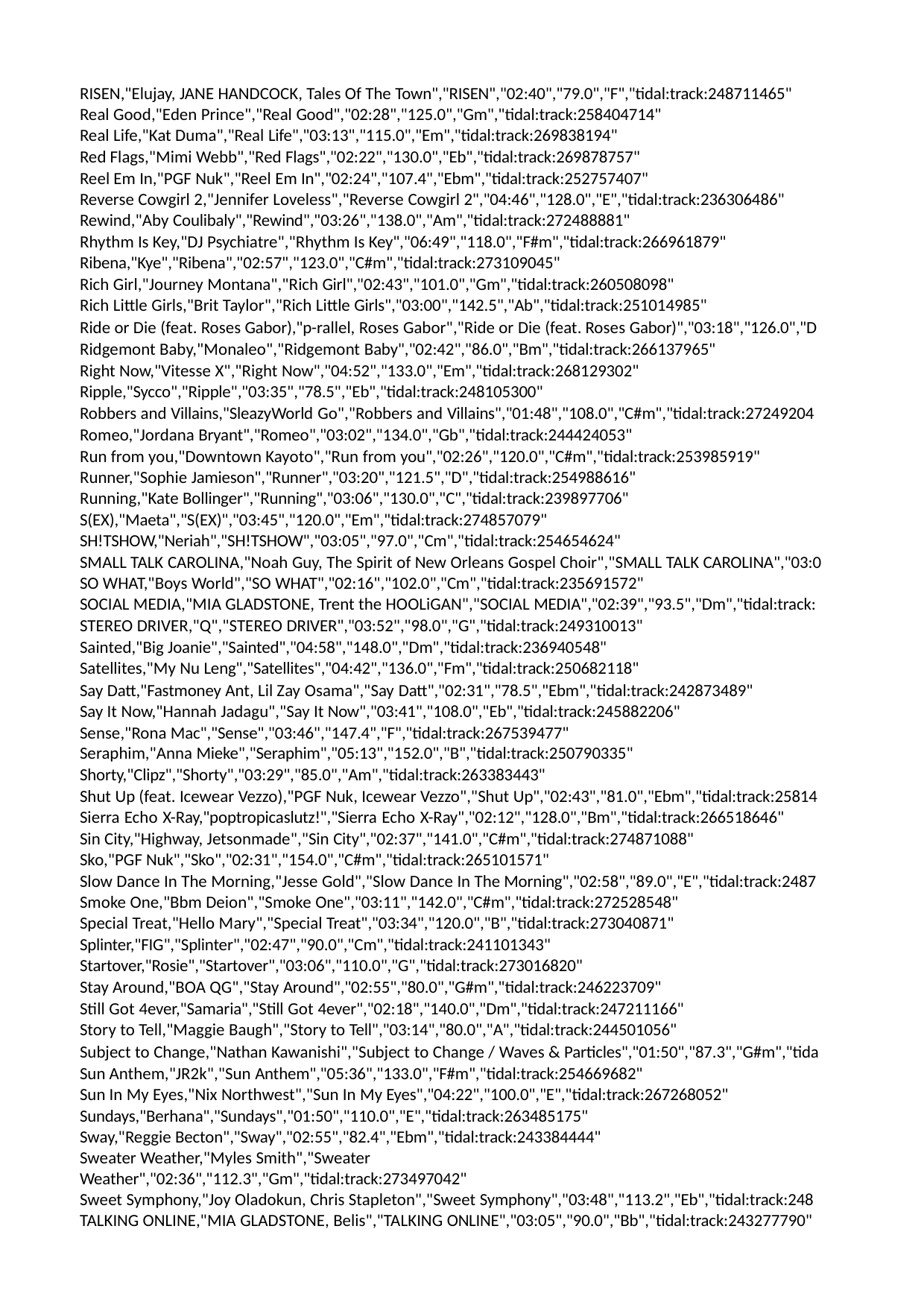

RISEN,"Elujay, JANE HANDCOCK, Tales Of The Town","RISEN","02:40","79.0","F","tidal:track:248711465"
Real Good,"Eden Prince","Real Good","02:28","125.0","Gm","tidal:track:258404714" Real Life,"Kat Duma","Real Life","03:13","115.0","Em","tidal:track:269838194"
Red Flags,"Mimi Webb","Red Flags","02:22","130.0","Eb","tidal:track:269878757" Reel Em In,"PGF Nuk","Reel Em In","02:24","107.4","Ebm","tidal:track:252757407"
Reverse Cowgirl 2,"Jennifer Loveless","Reverse Cowgirl 2","04:46","128.0","E","tidal:track:236306486" Rewind,"Aby Coulibaly","Rewind","03:26","138.0","Am","tidal:track:272488881"
Rhythm Is Key,"DJ Psychiatre","Rhythm Is Key","06:49","118.0","F#m","tidal:track:266961879" Ribena,"Kye","Ribena","02:57","123.0","C#m","tidal:track:273109045"
Rich Girl,"Journey Montana","Rich Girl","02:43","101.0","Gm","tidal:track:260508098"
Rich Little Girls,"Brit Taylor","Rich Little Girls","03:00","142.5","Ab","tidal:track:251014985"
Ride or Die (feat. Roses Gabor),"p-rallel, Roses Gabor","Ride or Die (feat. Roses Gabor)","03:18","126.0","D Ridgemont Baby,"Monaleo","Ridgemont Baby","02:42","86.0","Bm","tidal:track:266137965"
Right Now,"Vitesse X","Right Now","04:52","133.0","Em","tidal:track:268129302" Ripple,"Sycco","Ripple","03:35","78.5","Eb","tidal:track:248105300"
Robbers and Villains,"SleazyWorld Go","Robbers and Villains","01:48","108.0","C#m","tidal:track:27249204 Romeo,"Jordana Bryant","Romeo","03:02","134.0","Gb","tidal:track:244424053"
Run from you,"Downtown Kayoto","Run from you","02:26","120.0","C#m","tidal:track:253985919" Runner,"Sophie Jamieson","Runner","03:20","121.5","D","tidal:track:254988616"
Running,"Kate Bollinger","Running","03:06","130.0","C","tidal:track:239897706"
S(EX),"Maeta","S(EX)","03:45","120.0","Em","tidal:track:274857079"
SH!TSHOW,"Neriah","SH!TSHOW","03:05","97.0","Cm","tidal:track:254654624"
SMALL TALK CAROLINA,"Noah Guy, The Spirit of New Orleans Gospel Choir","SMALL TALK CAROLINA","03:0 SO WHAT,"Boys World","SO WHAT","02:16","102.0","Cm","tidal:track:235691572"
SOCIAL MEDIA,"MIA GLADSTONE, Trent the HOOLiGAN","SOCIAL MEDIA","02:39","93.5","Dm","tidal:track: STEREO DRIVER,"Q","STEREO DRIVER","03:52","98.0","G","tidal:track:249310013"
Sainted,"Big Joanie","Sainted","04:58","148.0","Dm","tidal:track:236940548" Satellites,"My Nu Leng","Satellites","04:42","136.0","Fm","tidal:track:250682118"
Say Datt,"Fastmoney Ant, Lil Zay Osama","Say Datt","02:31","78.5","Ebm","tidal:track:242873489" Say It Now,"Hannah Jadagu","Say It Now","03:41","108.0","Eb","tidal:track:245882206" Sense,"Rona Mac","Sense","03:46","147.4","F","tidal:track:267539477"
Seraphim,"Anna Mieke","Seraphim","05:13","152.0","B","tidal:track:250790335"
Shorty,"Clipz","Shorty","03:29","85.0","Am","tidal:track:263383443"
Shut Up (feat. Icewear Vezzo),"PGF Nuk, Icewear Vezzo","Shut Up","02:43","81.0","Ebm","tidal:track:25814 Sierra Echo X-Ray,"poptropicaslutz!","Sierra Echo X-Ray","02:12","128.0","Bm","tidal:track:266518646"
Sin City,"Highway, Jetsonmade","Sin City","02:37","141.0","C#m","tidal:track:274871088" Sko,"PGF Nuk","Sko","02:31","154.0","C#m","tidal:track:265101571"
Slow Dance In The Morning,"Jesse Gold","Slow Dance In The Morning","02:58","89.0","E","tidal:track:2487 Smoke One,"Bbm Deion","Smoke One","03:11","142.0","C#m","tidal:track:272528548"
Special Treat,"Hello Mary","Special Treat","03:34","120.0","B","tidal:track:273040871" Splinter,"FIG","Splinter","02:47","90.0","Cm","tidal:track:241101343"
Startover,"Rosie","Startover","03:06","110.0","G","tidal:track:273016820"
Stay Around,"BOA QG","Stay Around","02:55","80.0","G#m","tidal:track:246223709" Still Got 4ever,"Samaria","Still Got 4ever","02:18","140.0","Dm","tidal:track:247211166" Story to Tell,"Maggie Baugh","Story to Tell","03:14","80.0","A","tidal:track:244501056"
Subject to Change,"Nathan Kawanishi","Subject to Change / Waves & Particles","01:50","87.3","G#m","tida Sun Anthem,"JR2k","Sun Anthem","05:36","133.0","F#m","tidal:track:254669682"
Sun In My Eyes,"Nix Northwest","Sun In My Eyes","04:22","100.0","E","tidal:track:267268052" Sundays,"Berhana","Sundays","01:50","110.0","E","tidal:track:263485175"
Sway,"Reggie Becton","Sway","02:55","82.4","Ebm","tidal:track:243384444"
Sweater Weather,"Myles Smith","Sweater Weather","02:36","112.3","Gm","tidal:track:273497042"
Sweet Symphony,"Joy Oladokun, Chris Stapleton","Sweet Symphony","03:48","113.2","Eb","tidal:track:248 TALKING ONLINE,"MIA GLADSTONE, Belis","TALKING ONLINE","03:05","90.0","Bb","tidal:track:243277790"